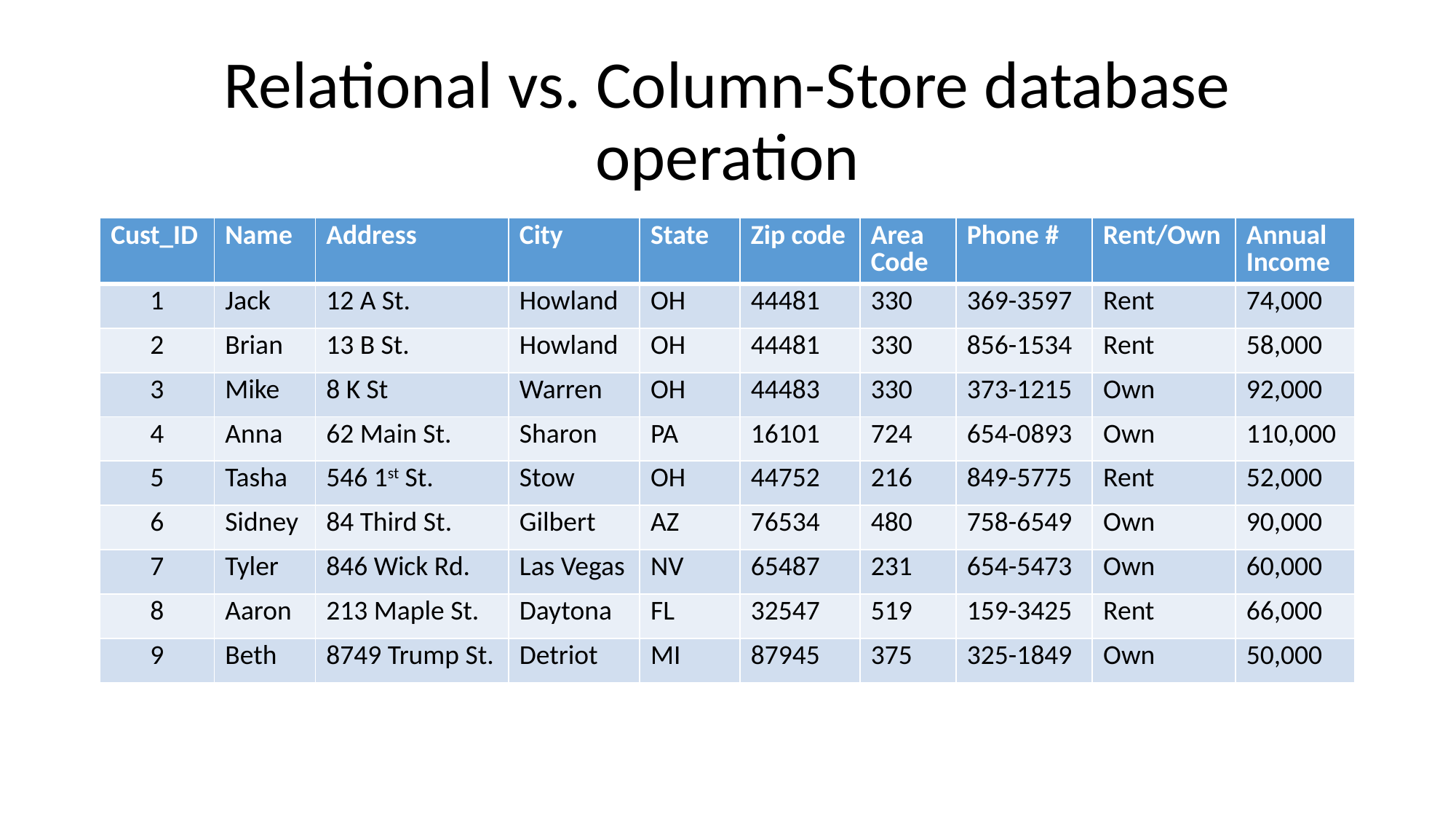

# Relational vs. Column-Store database operation
| Cust\_ID | Name | Address | City | State | Zip code | Area Code | Phone # | Rent/Own | Annual Income |
| --- | --- | --- | --- | --- | --- | --- | --- | --- | --- |
| 1 | Jack | 12 A St. | Howland | OH | 44481 | 330 | 369-3597 | Rent | 74,000 |
| 2 | Brian | 13 B St. | Howland | OH | 44481 | 330 | 856-1534 | Rent | 58,000 |
| 3 | Mike | 8 K St | Warren | OH | 44483 | 330 | 373-1215 | Own | 92,000 |
| 4 | Anna | 62 Main St. | Sharon | PA | 16101 | 724 | 654-0893 | Own | 110,000 |
| 5 | Tasha | 546 1st St. | Stow | OH | 44752 | 216 | 849-5775 | Rent | 52,000 |
| 6 | Sidney | 84 Third St. | Gilbert | AZ | 76534 | 480 | 758-6549 | Own | 90,000 |
| 7 | Tyler | 846 Wick Rd. | Las Vegas | NV | 65487 | 231 | 654-5473 | Own | 60,000 |
| 8 | Aaron | 213 Maple St. | Daytona | FL | 32547 | 519 | 159-3425 | Rent | 66,000 |
| 9 | Beth | 8749 Trump St. | Detriot | MI | 87945 | 375 | 325-1849 | Own | 50,000 |